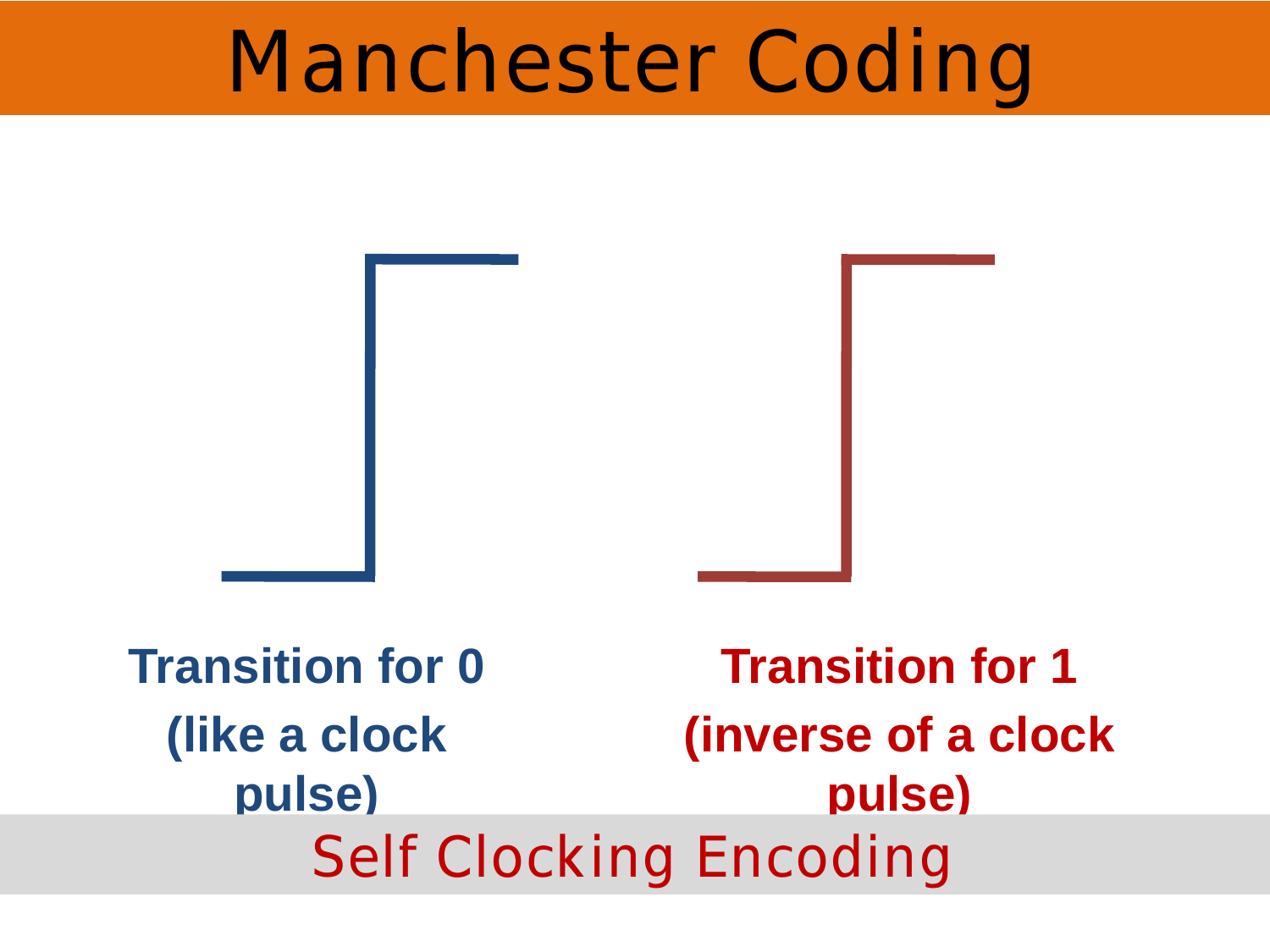

Manchester Coding
Transition for 0
(like a clock pulse)
Transition for 1
(inverse of a clock pulse)
Self Clocking Encoding